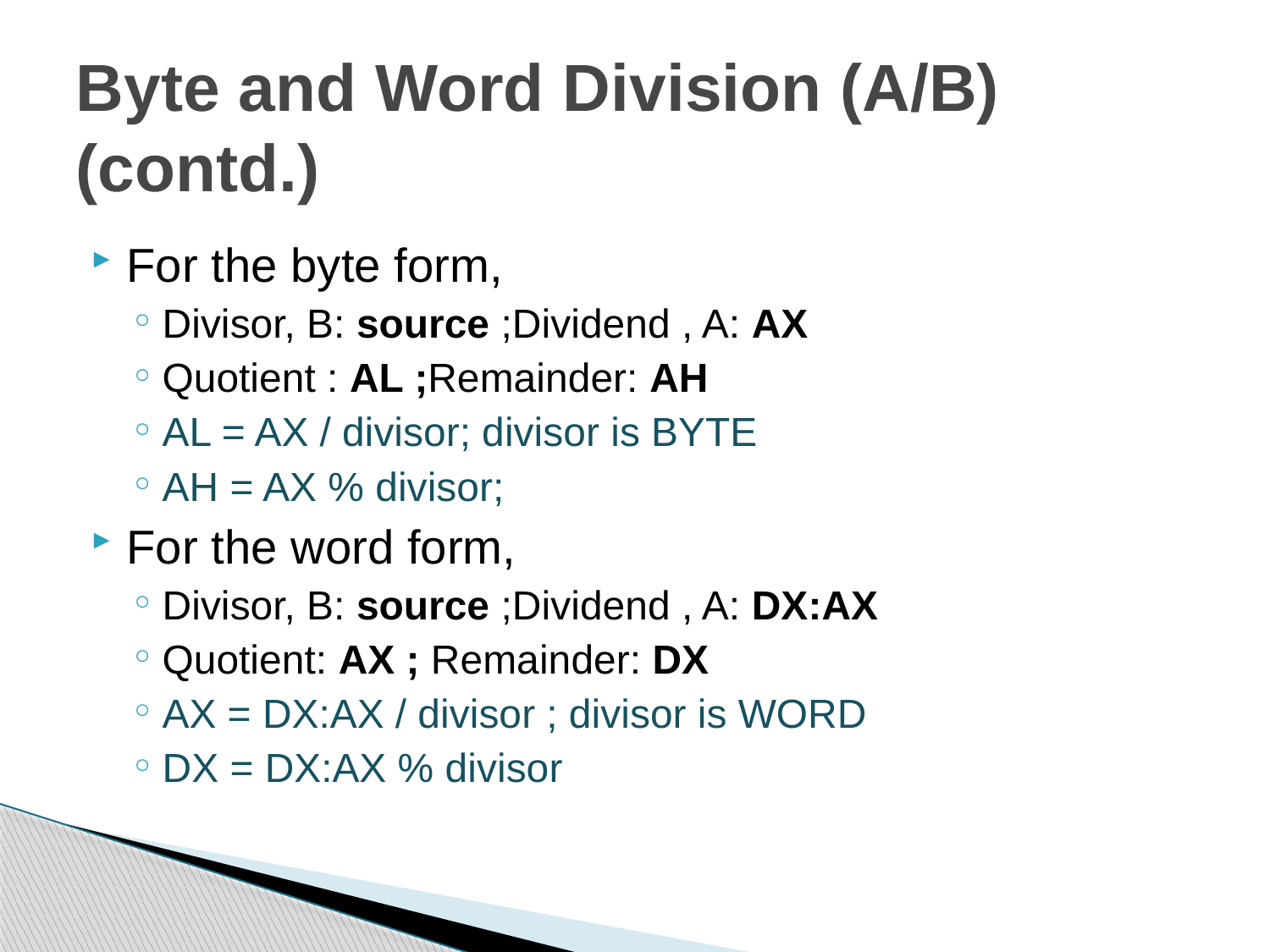

# Byte and Word Division (A/B) (contd.)
For the byte form,
Divisor, B: source ;Dividend , A: AX
Quotient : AL ;Remainder: AH
AL = AX / divisor; divisor is BYTE
AH = AX % divisor;
For the word form,
Divisor, B: source ;Dividend , A: DX:AX
Quotient: AX ; Remainder: DX
AX = DX:AX / divisor ; divisor is WORD
DX = DX:AX % divisor